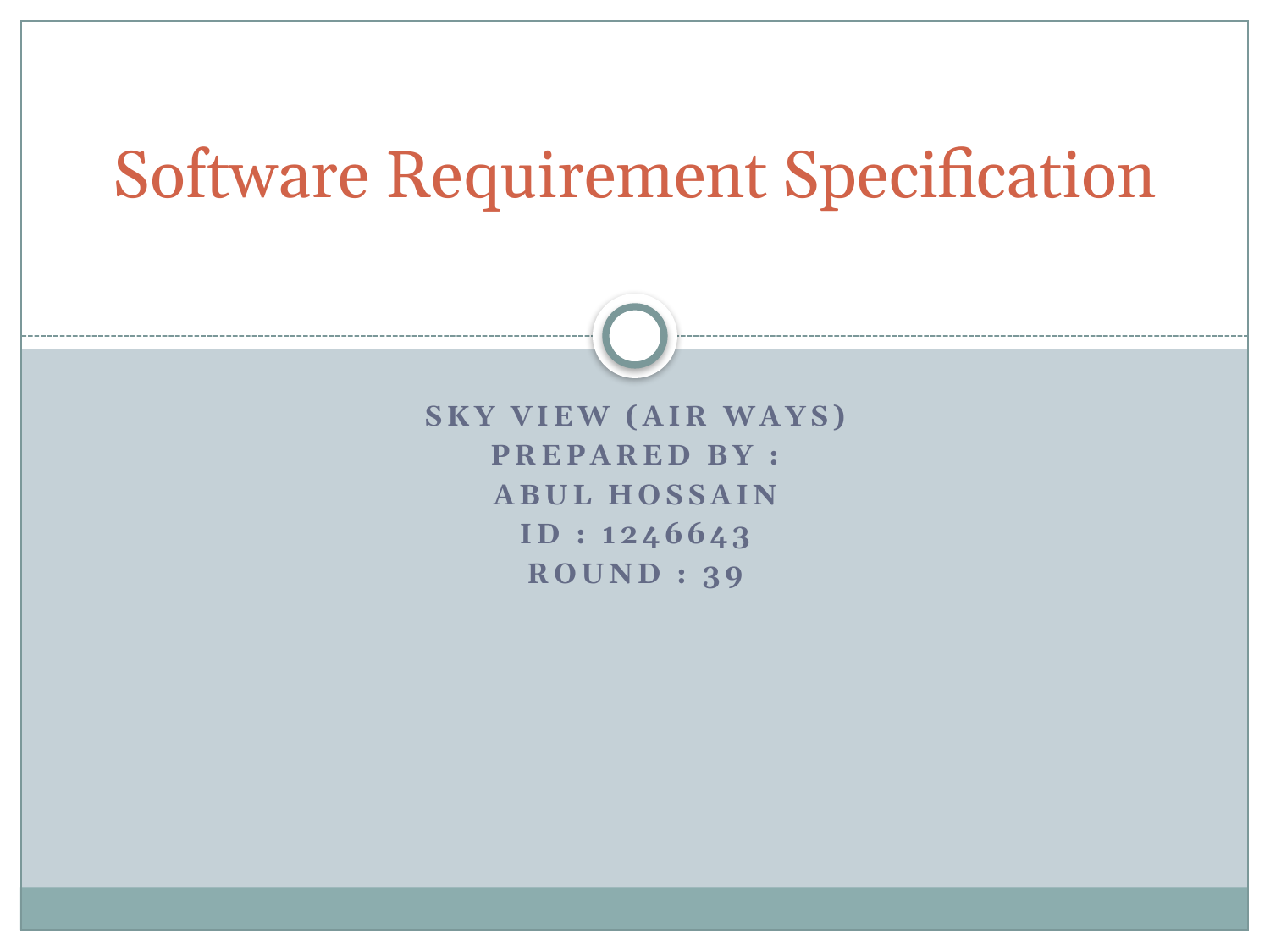

# Software Requirement Specification
Sky View (Air Ways)
Prepared by :
Abul Hossain
Id : 1246643
Round : 39